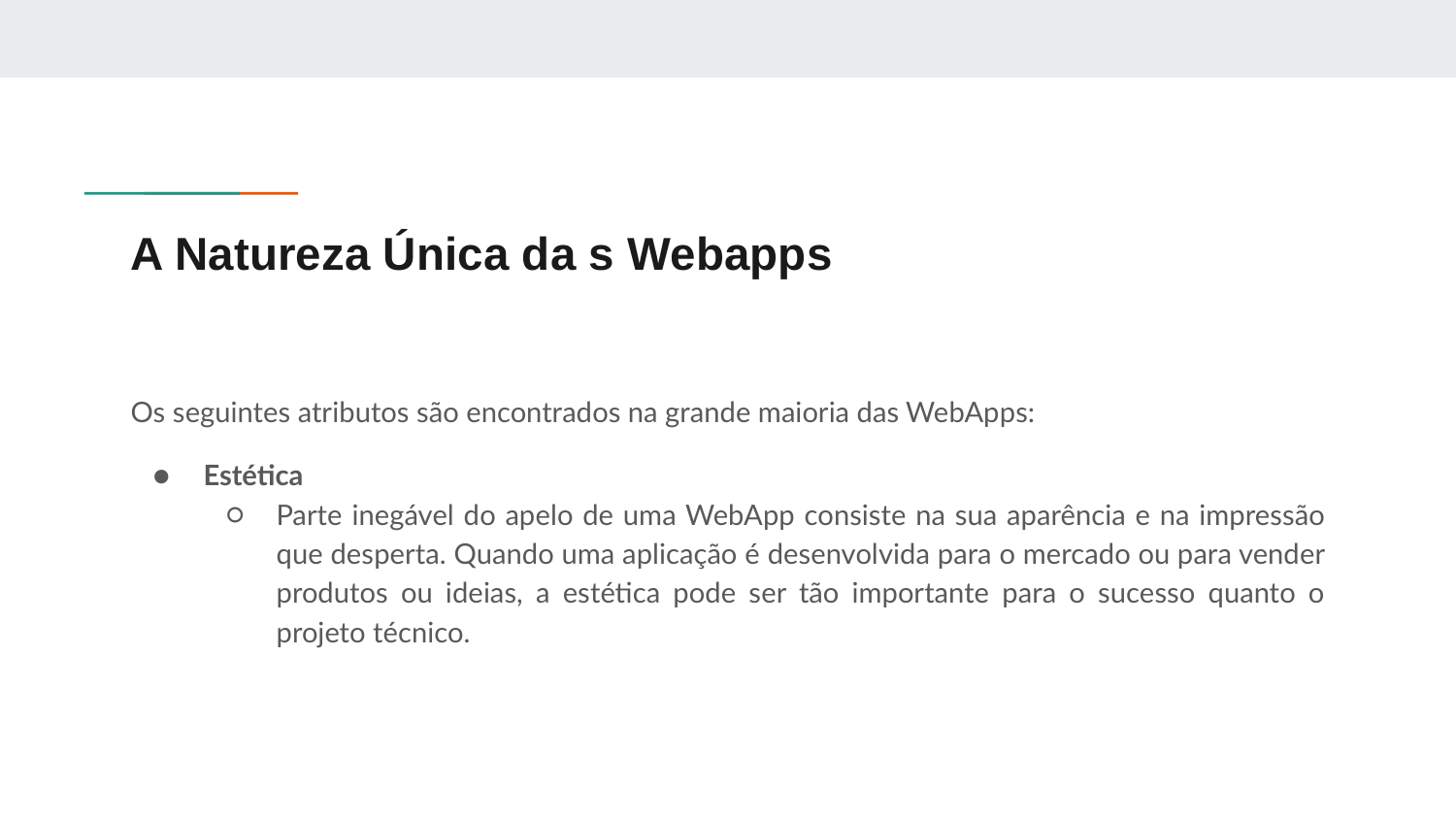

# A Natureza Única da s Webapps
Os seguintes atributos são encontrados na grande maioria das WebApps:
Estética
Parte inegável do apelo de uma WebApp consiste na sua aparência e na impressão que desperta. Quando uma aplicação é desenvolvida para o mercado ou para vender produtos ou ideias, a estética pode ser tão importante para o sucesso quanto o projeto técnico.